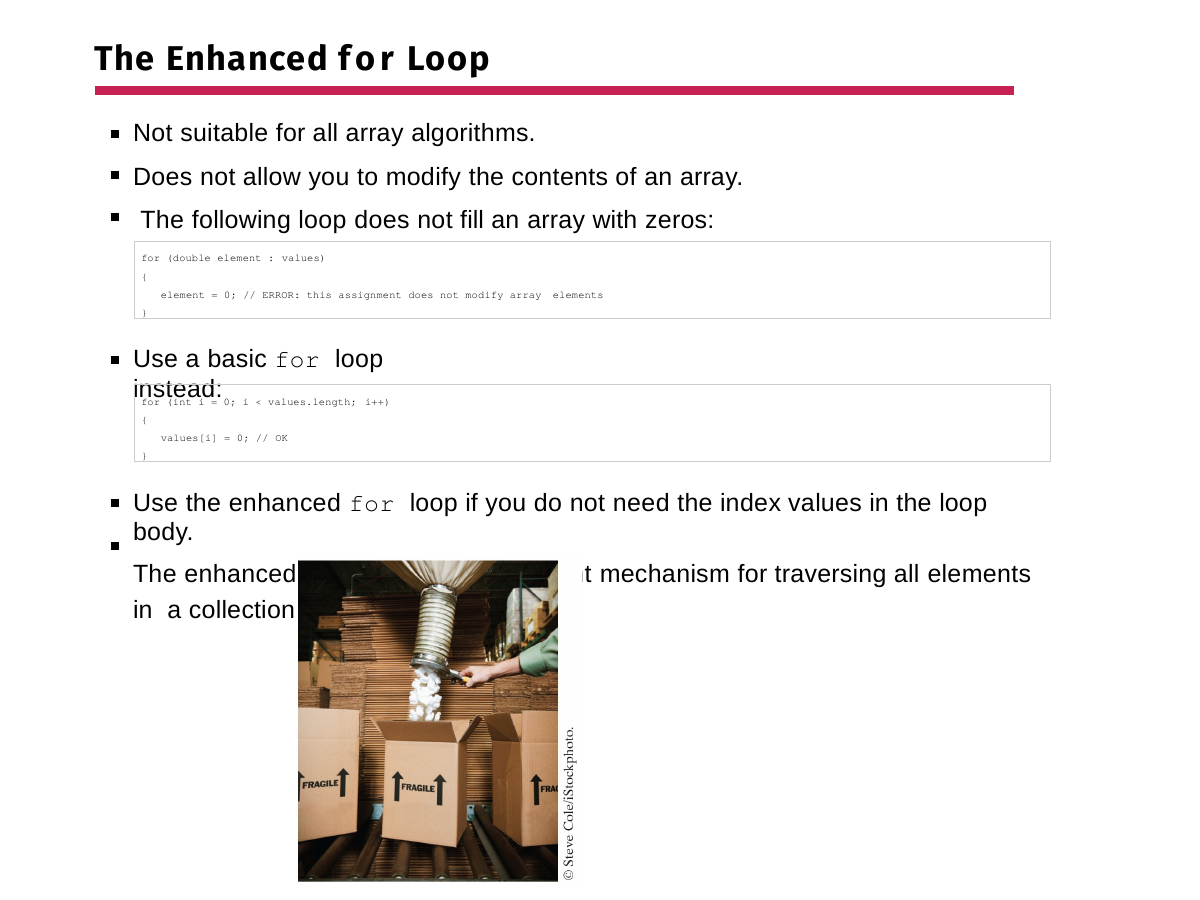

# The Enhanced for Loop
Not suitable for all array algorithms.
Does not allow you to modify the contents of an array.  The following loop does not fill an array with zeros:

for (double element : values)
{
element = 0; // ERROR: this assignment does not modify array elements
}
Use a basic for loop instead:

for (int i = 0; i < values.length; i++)
{
values[i] = 0; // OK
}
Use the enhanced for loop if you do not need the index values in the loop body.
The enhanced for loop is a convenient mechanism for traversing all elements in  a collection.